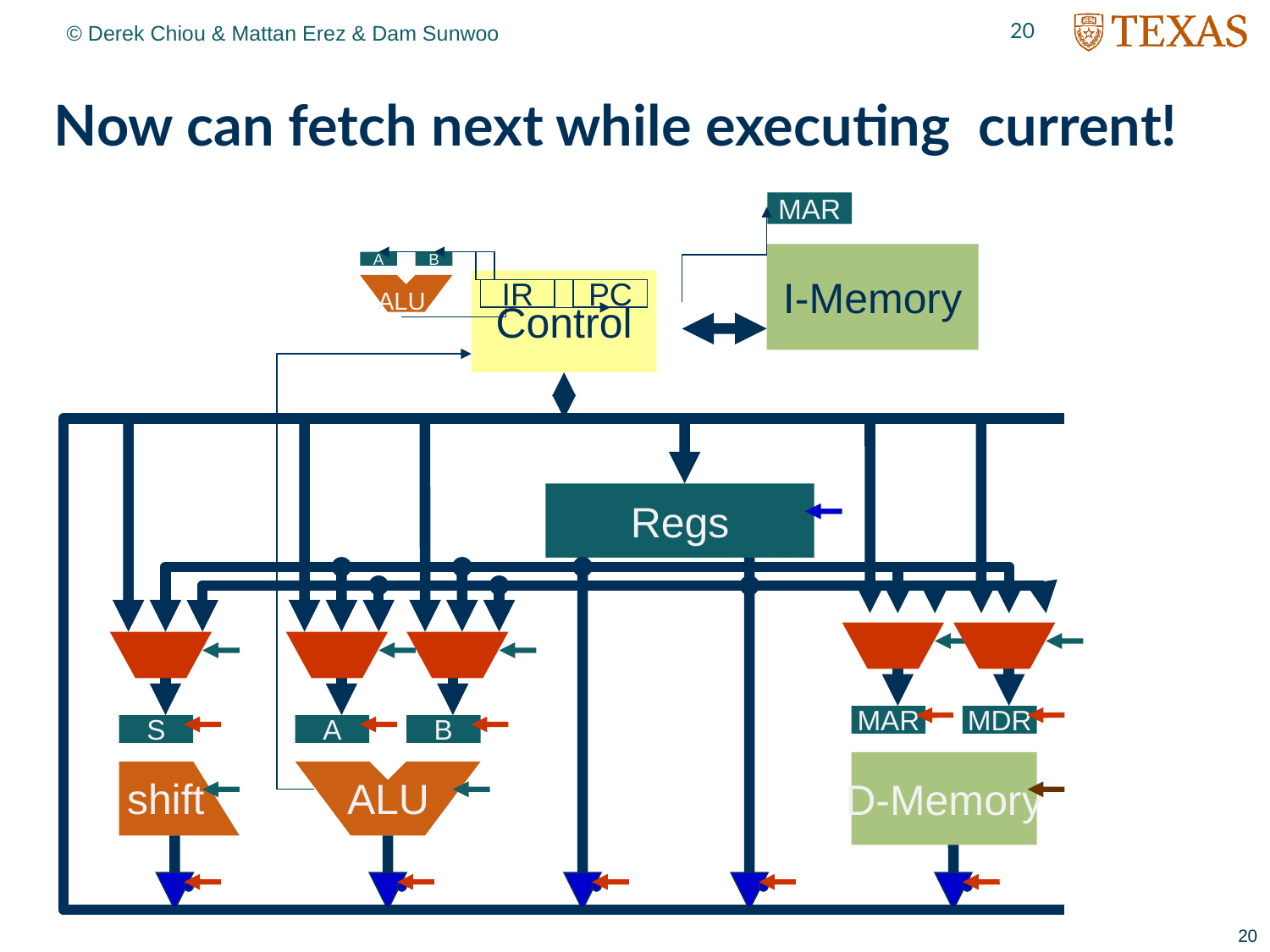

20
© Derek Chiou & Mattan Erez & Dam Sunwoo
# Now can fetch next while executing  current!
MAR
I-Memory
A
B
Control

ALU
IR
PC

Regs

MAR
MDR
S

shift
A
B
ALU

D-Memory

20